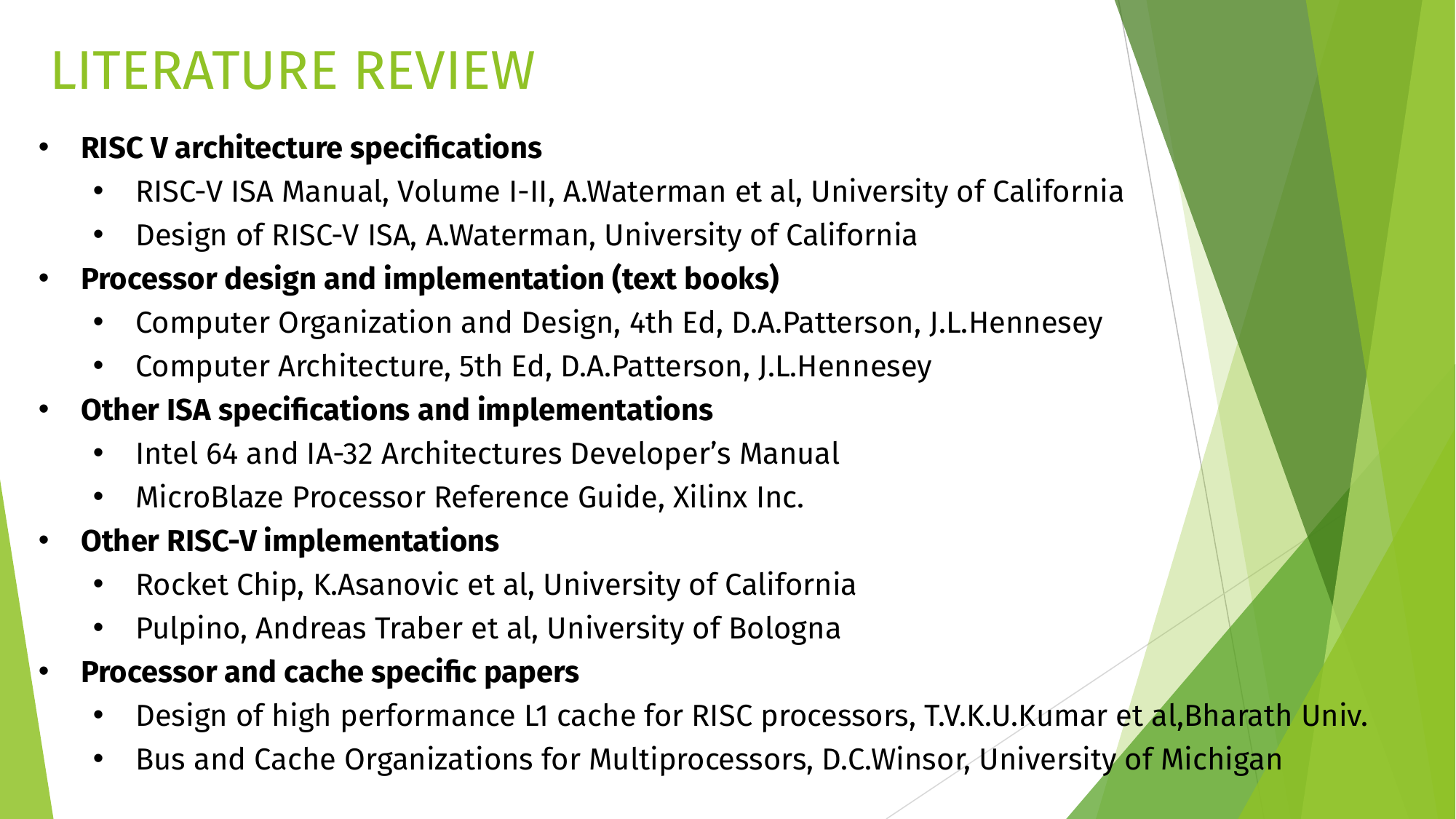

# LITERATURE REVIEW
RISC V architecture specifications
RISC-V ISA Manual, Volume I-II, A.Waterman et al, University of California
Design of RISC-V ISA, A.Waterman, University of California
Processor design and implementation (text books)
Computer Organization and Design, 4th Ed, D.A.Patterson, J.L.Hennesey
Computer Architecture, 5th Ed, D.A.Patterson, J.L.Hennesey
Other ISA specifications and implementations
Intel 64 and IA-32 Architectures Developer’s Manual
MicroBlaze Processor Reference Guide, Xilinx Inc.
Other RISC-V implementations
Rocket Chip, K.Asanovic et al, University of California
Pulpino, Andreas Traber et al, University of Bologna
Processor and cache specific papers
Design of high performance L1 cache for RISC processors, T.V.K.U.Kumar et al,Bharath Univ.
Bus and Cache Organizations for Multiprocessors, D.C.Winsor, University of Michigan